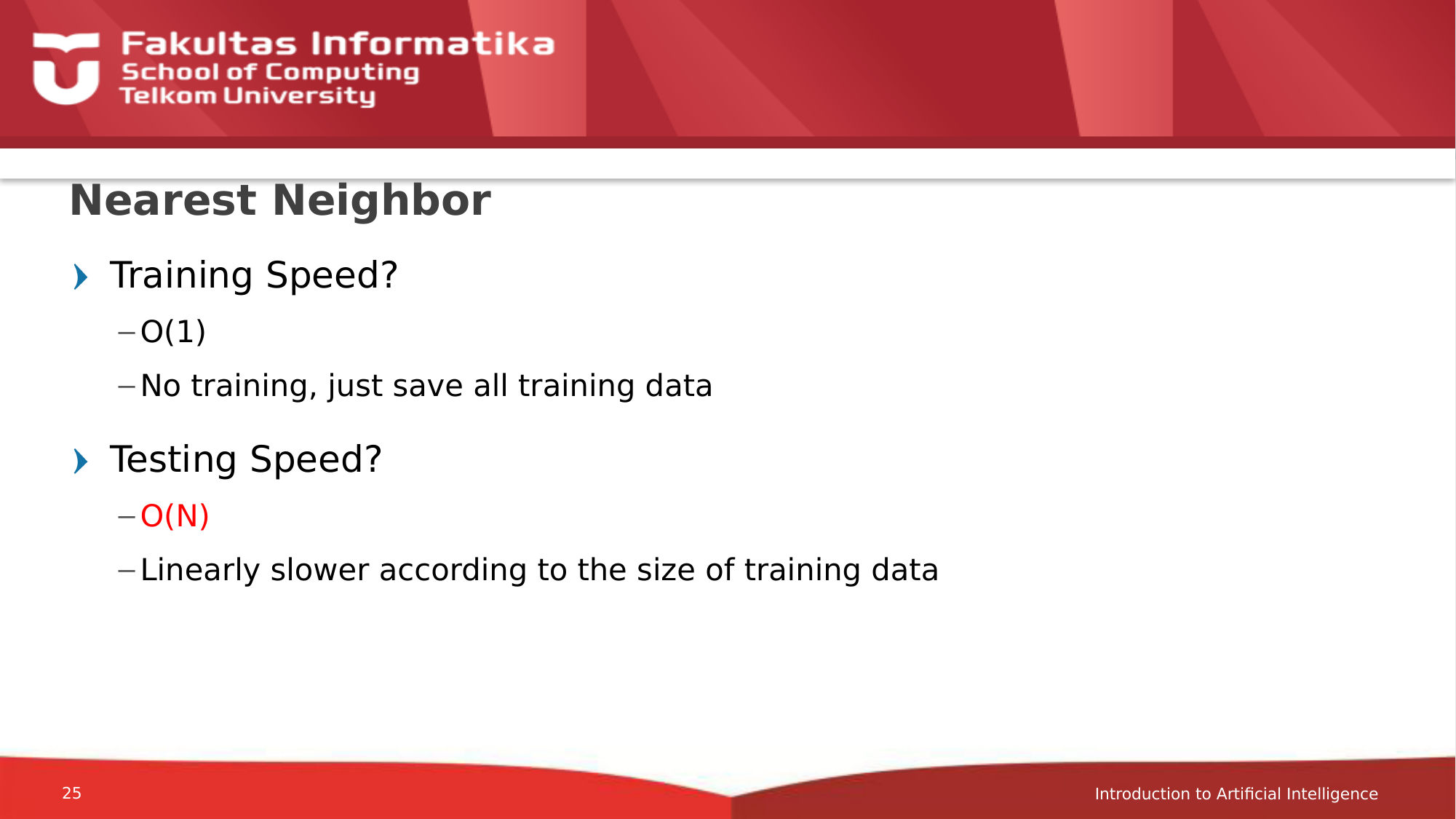

# Nearest Neighbor
Training Speed?
O(1)
No training, just save all training data
Testing Speed?
O(N)
Linearly slower according to the size of training data
Introduction to Artificial Intelligence
25